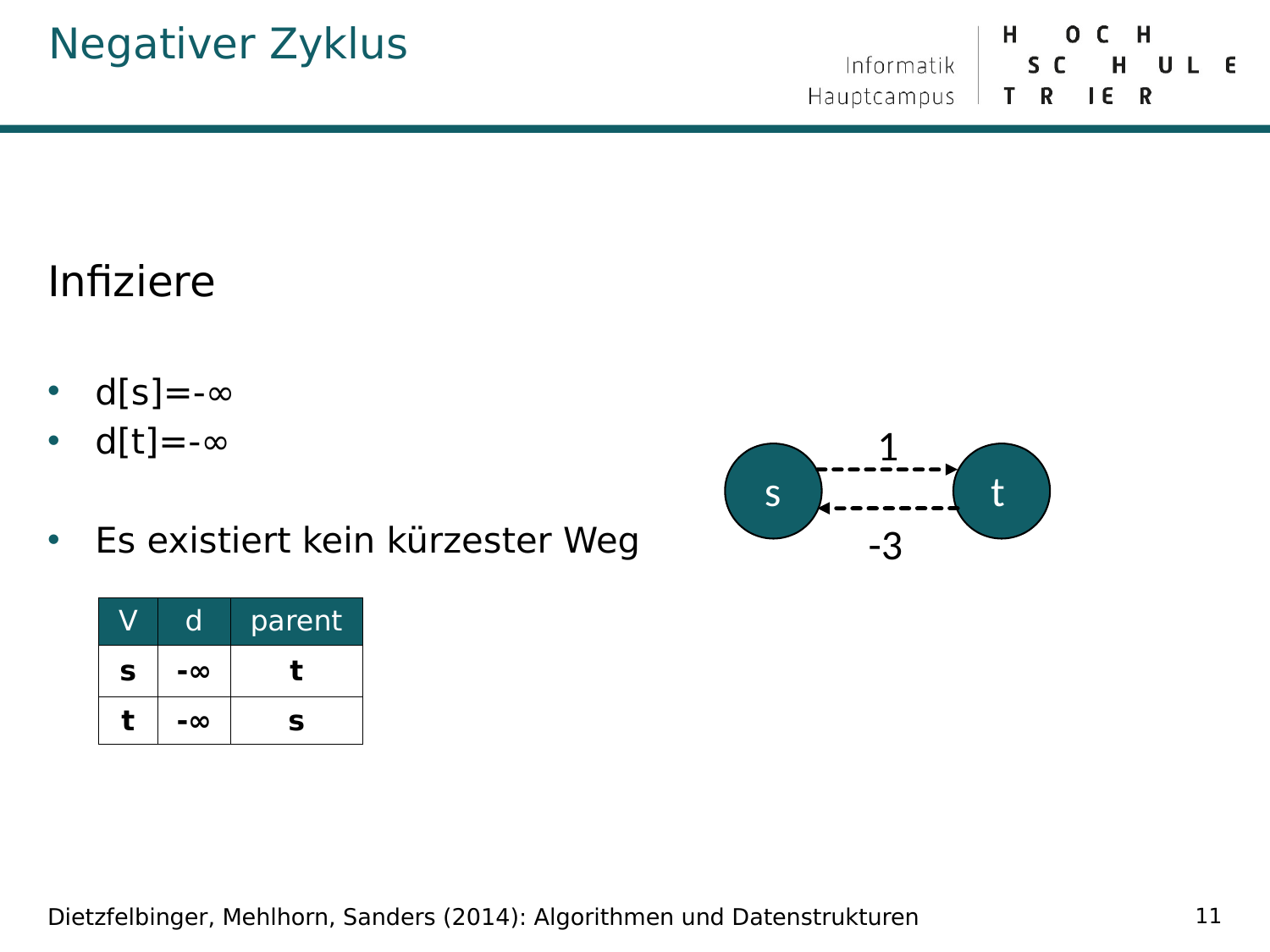

# Negativer Zyklus
Infiziere

d[s]=-∞
d[t]=-∞

Es existiert kein kürzester Weg

1

s

t

-3

| V | d | parent |
| --- | --- | --- |
| s | -∞ | t |
| t | -∞ | s |

11
Dietzfelbinger, Mehlhorn, Sanders (2014): Algorithmen und Datenstrukturen